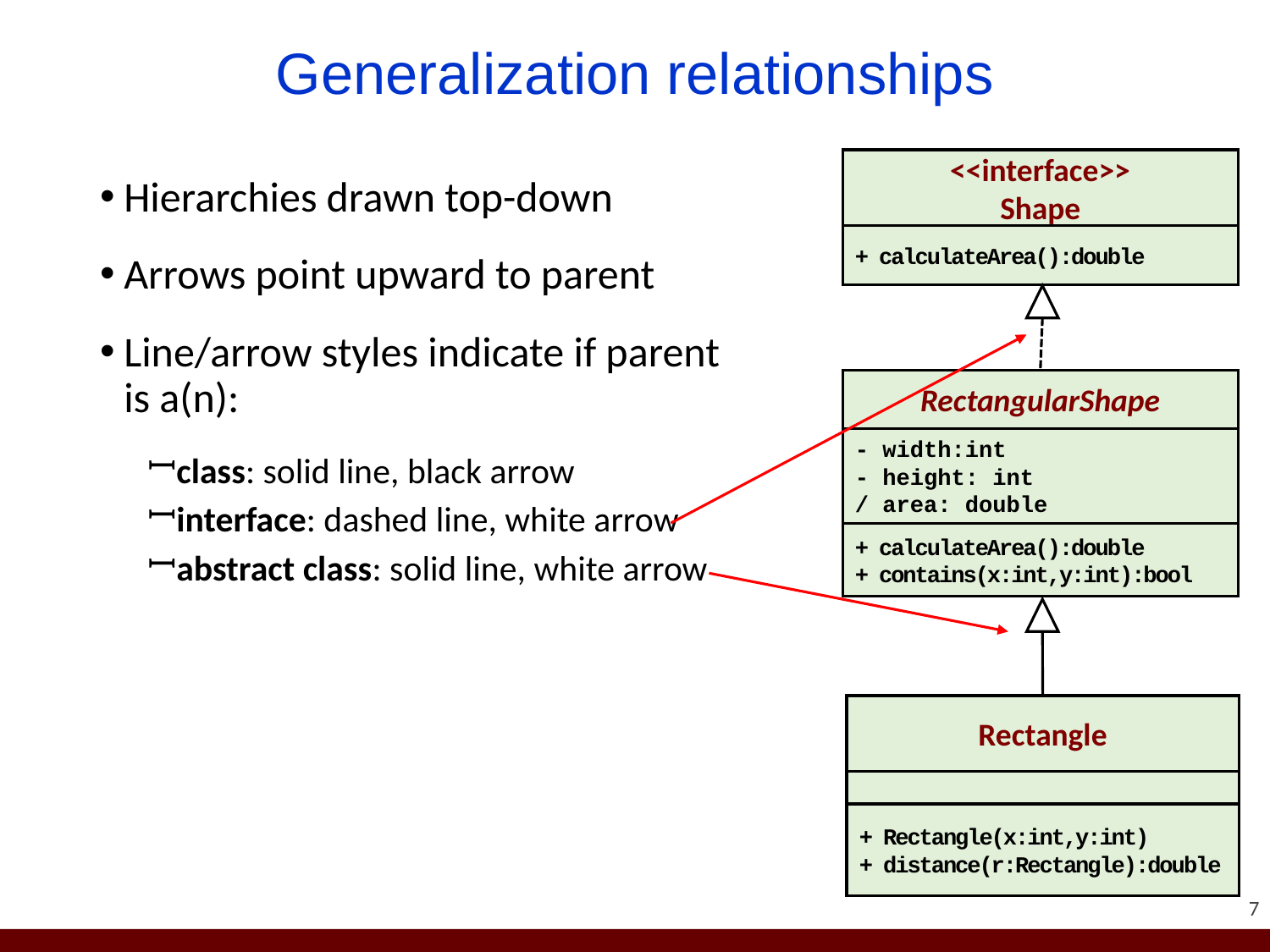

# Generalization relationships
<<interface>>
Shape
+ calculateArea():double
Hierarchies drawn top-down
Arrows point upward to parent
Line/arrow styles indicate if parent is a(n):
class: solid line, black arrow
interface: dashed line, white arrow
abstract class: solid line, white arrow

RectangularShape
- width:int
- height: int
/ area: double
+ calculateArea():double
+ contains(x:int,y:int):bool

Rectangle

+ Rectangle(x:int,y:int)
+ distance(r:Rectangle):double